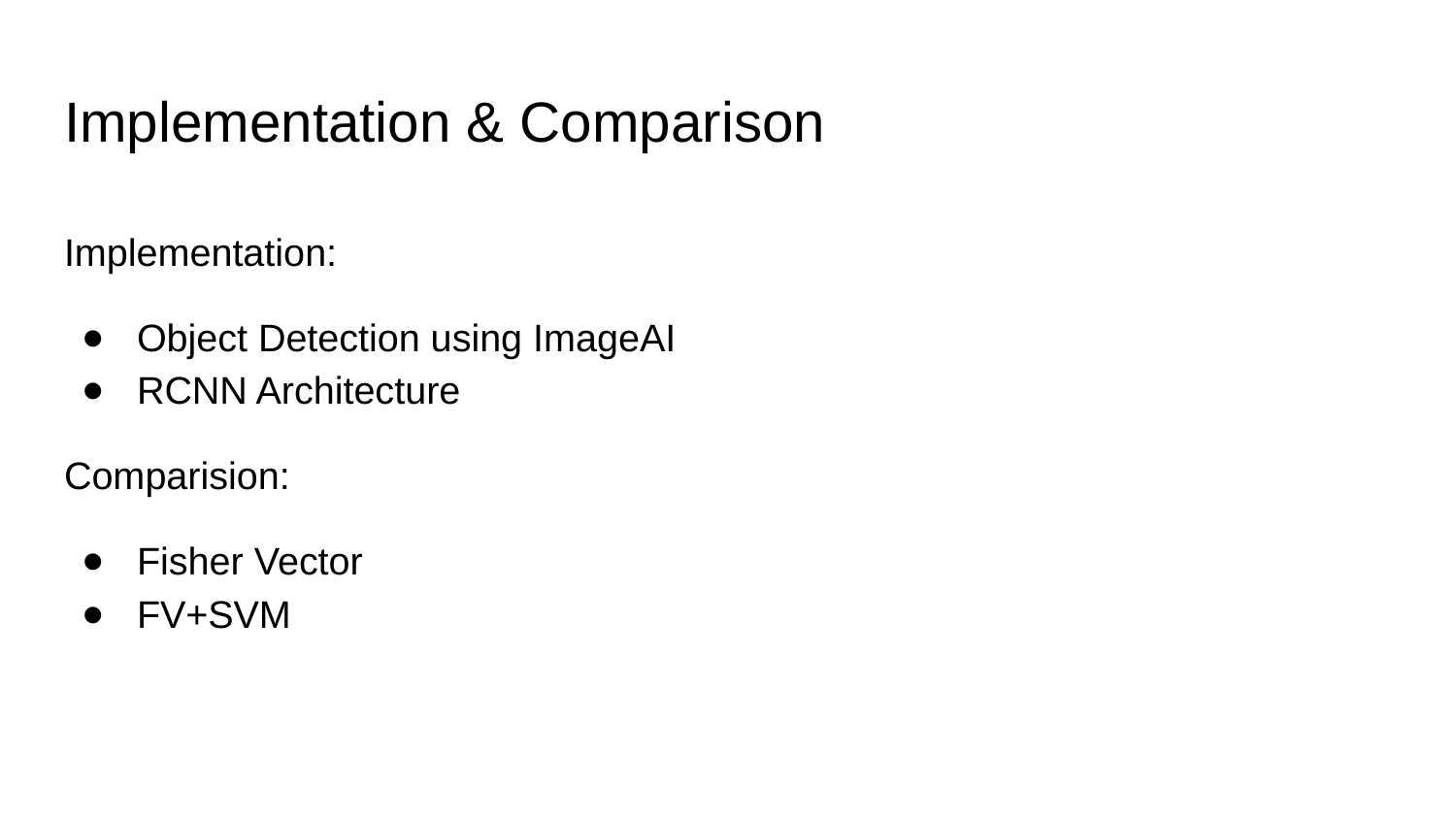

# Implementation & Comparison
Implementation:
Object Detection using ImageAI
RCNN Architecture
Comparision:
Fisher Vector
FV+SVM